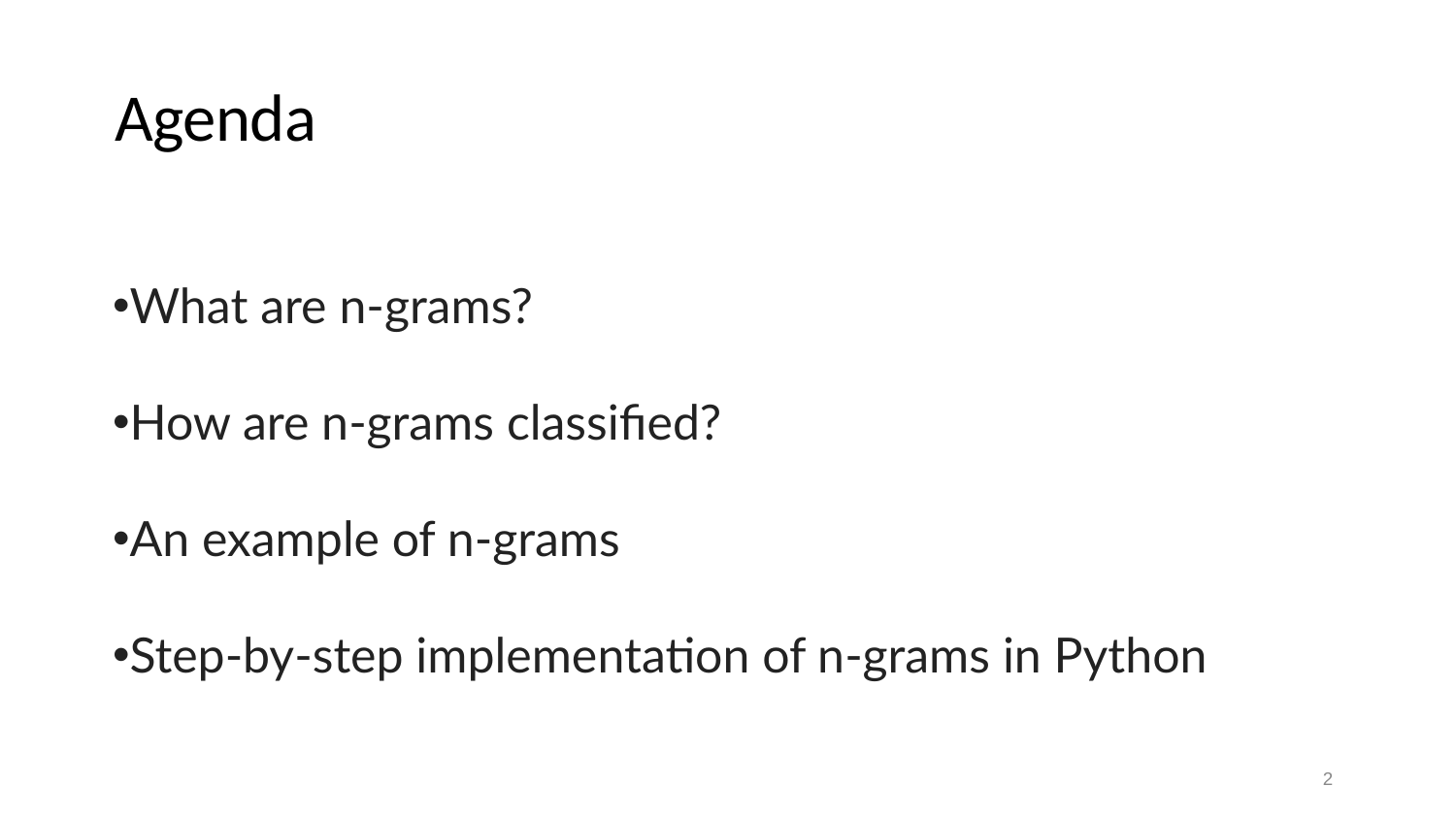

# Agenda
What are n-grams?
How are n-grams classified?
An example of n-grams
Step-by-step implementation of n-grams in Python
2